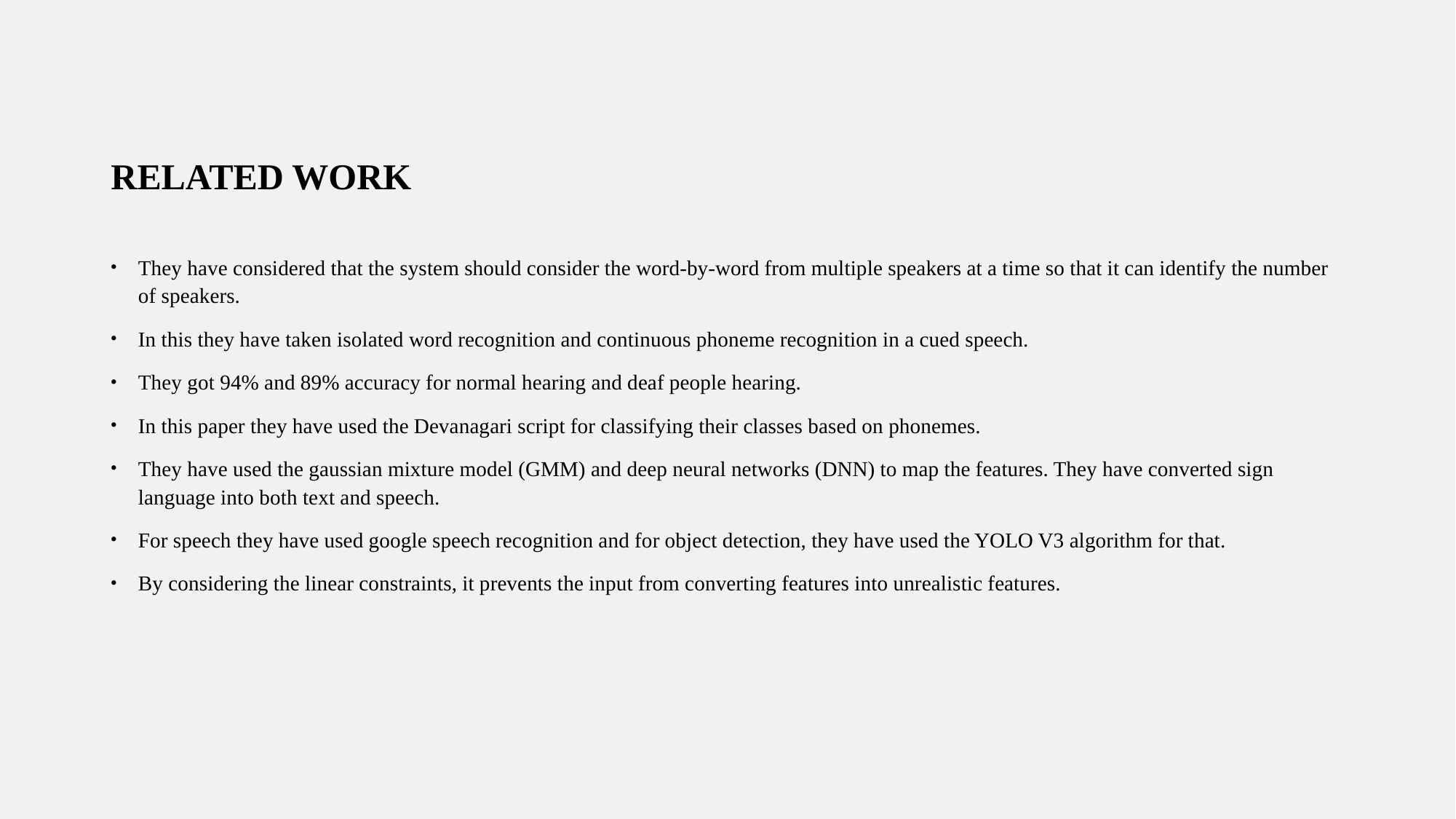

# RELATED WORK
They have considered that the system should consider the word-by-word from multiple speakers at a time so that it can identify the number of speakers.
In this they have taken isolated word recognition and continuous phoneme recognition in a cued speech.
They got 94% and 89% accuracy for normal hearing and deaf people hearing.
In this paper they have used the Devanagari script for classifying their classes based on phonemes.
They have used the gaussian mixture model (GMM) and deep neural networks (DNN) to map the features. They have converted sign language into both text and speech.
For speech they have used google speech recognition and for object detection, they have used the YOLO V3 algorithm for that.
By considering the linear constraints, it prevents the input from converting features into unrealistic features.